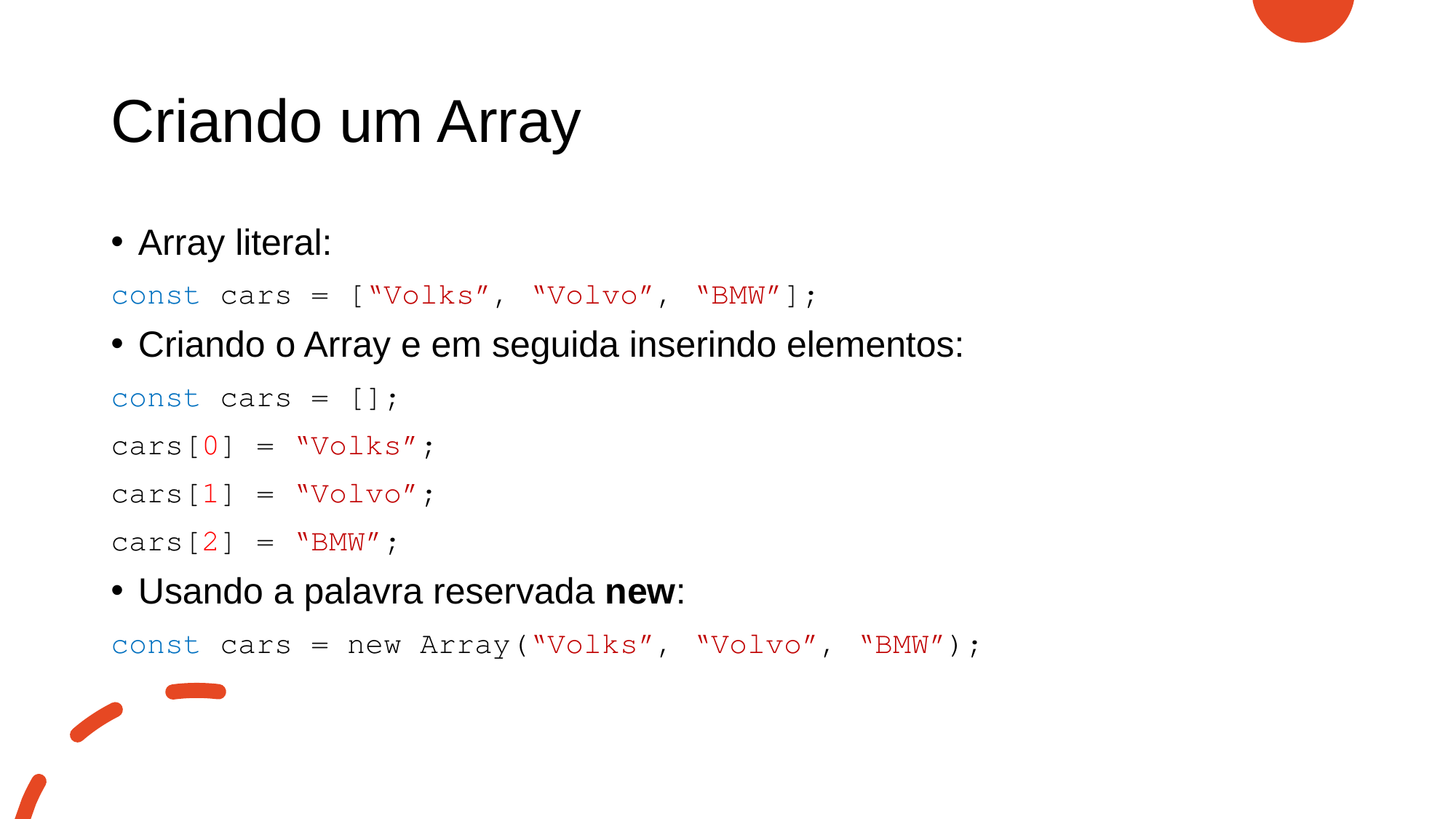

# Criando um Array
Array literal:
const cars = [“Volks”, “Volvo”, “BMW”];
Criando o Array e em seguida inserindo elementos:
const cars = [];
cars[0] = “Volks”;
cars[1] = “Volvo”;
cars[2] = “BMW”;
Usando a palavra reservada new:
const cars = new Array(“Volks”, “Volvo”, “BMW”);